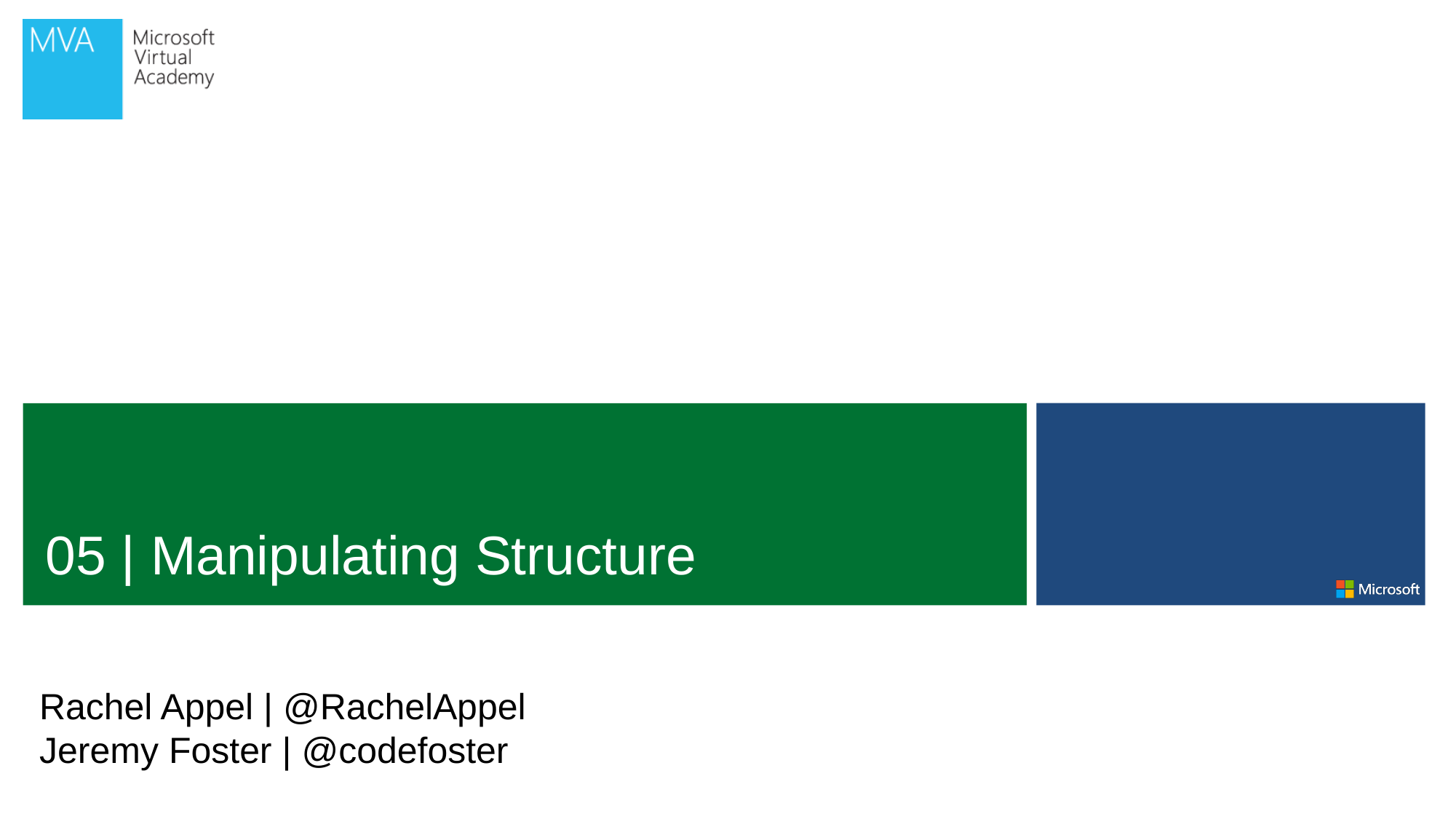

05 | Manipulating Structure
Rachel Appel | @RachelAppel
Jeremy Foster | @codefoster